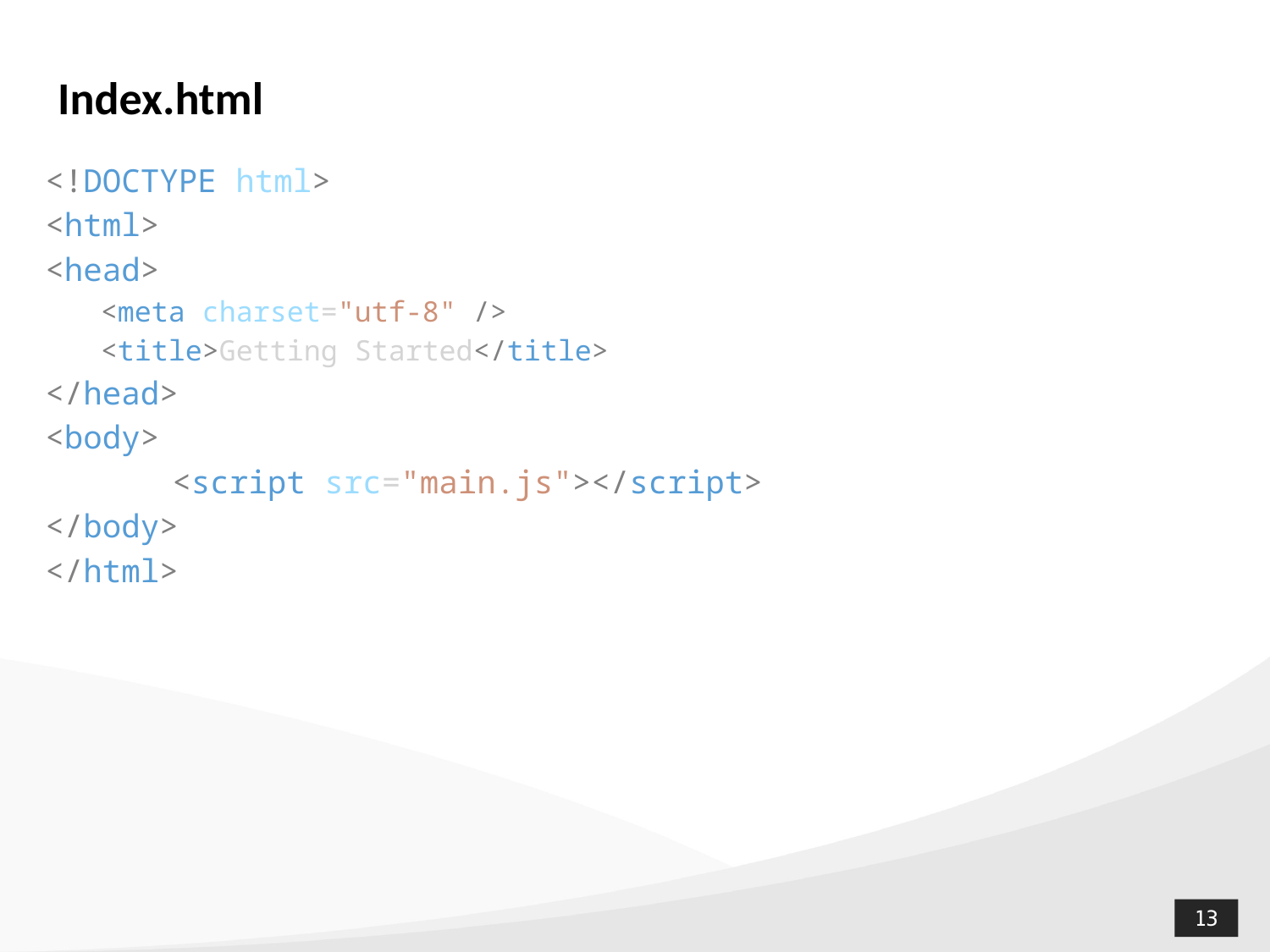

Index.html
<!DOCTYPE html>
<html>
<head>
<meta charset="utf-8" />
<title>Getting Started</title>
</head>
<body>
	<script src="main.js"></script>
</body>
</html>